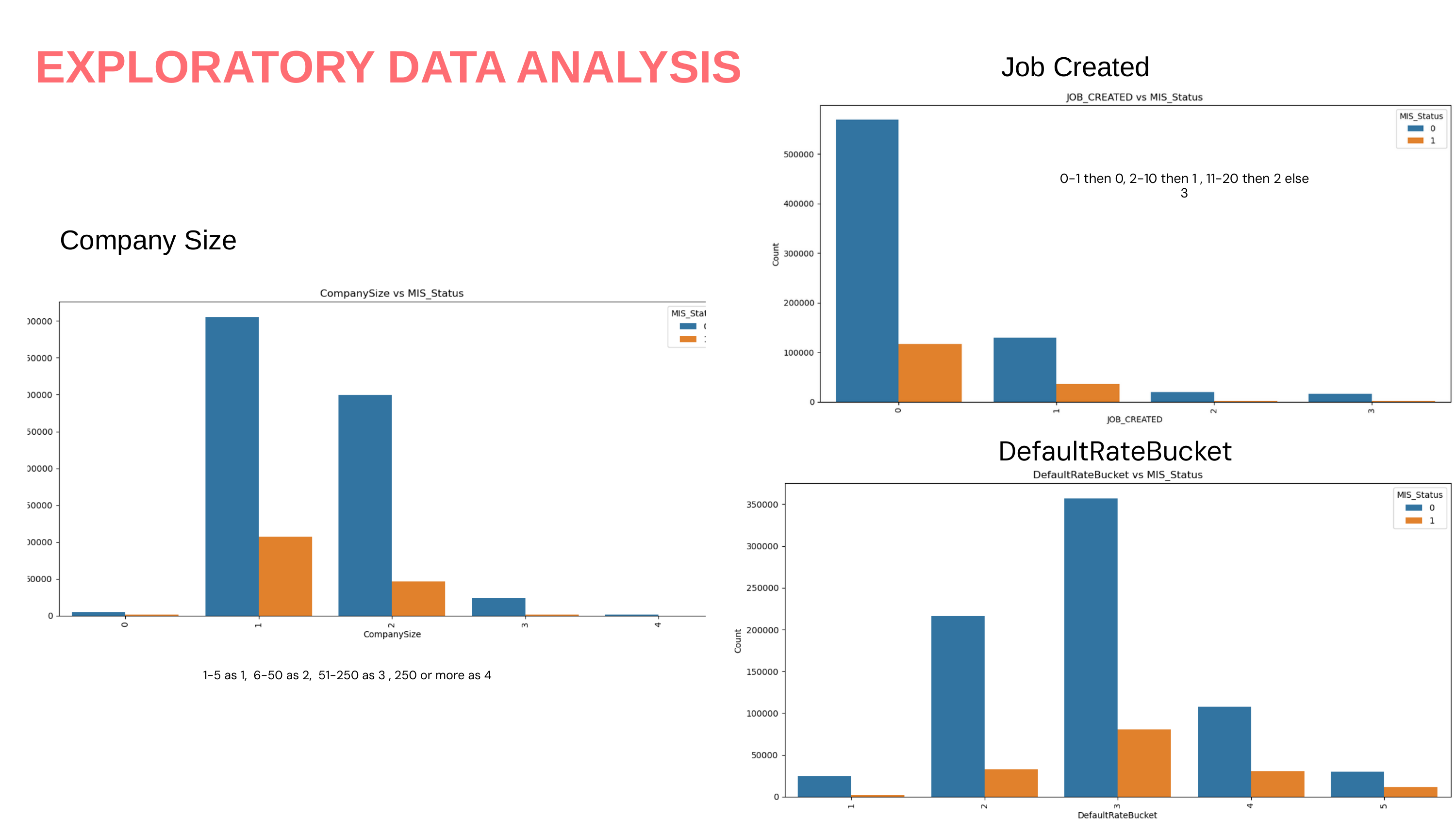

EXPLORATORY DATA ANALYSIS
Job Created

0-1 then 0, 2-10 then 1 , 11-20 then 2 else 3
Company Size

DefaultRateBucket

1-5 as 1,  6-50 as 2,  51-250 as 3 , 250 or more as 4